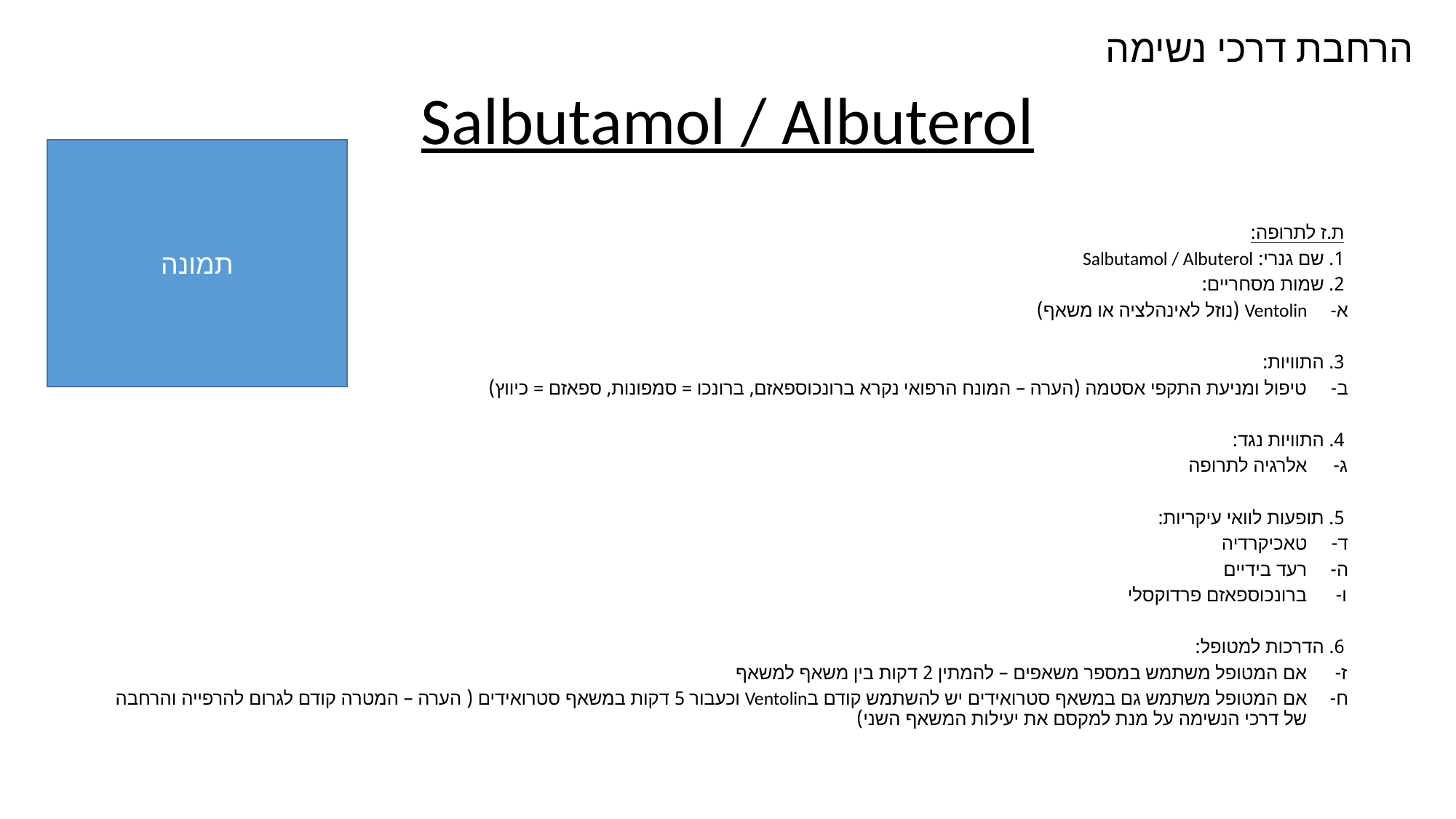

הרחבת דרכי נשימה
# Salbutamol / Albuterol
תמונה
ת.ז לתרופה:
1. שם גנרי: Salbutamol / Albuterol
2. שמות מסחריים:
Ventolin (נוזל לאינהלציה או משאף)

3. התוויות:
טיפול ומניעת התקפי אסטמה (הערה – המונח הרפואי נקרא ברונכוספאזם, ברונכו = סמפונות, ספאזם = כיווץ)

4. התוויות נגד:
אלרגיה לתרופה

5. תופעות לוואי עיקריות:
טאכיקרדיה
רעד בידיים
ברונכוספאזם פרדוקסלי

6. הדרכות למטופל:
אם המטופל משתמש במספר משאפים – להמתין 2 דקות בין משאף למשאף
אם המטופל משתמש גם במשאף סטרואידים יש להשתמש קודם בVentolin וכעבור 5 דקות במשאף סטרואידים ( הערה – המטרה קודם לגרום להרפייה והרחבה של דרכי הנשימה על מנת למקסם את יעילות המשאף השני)